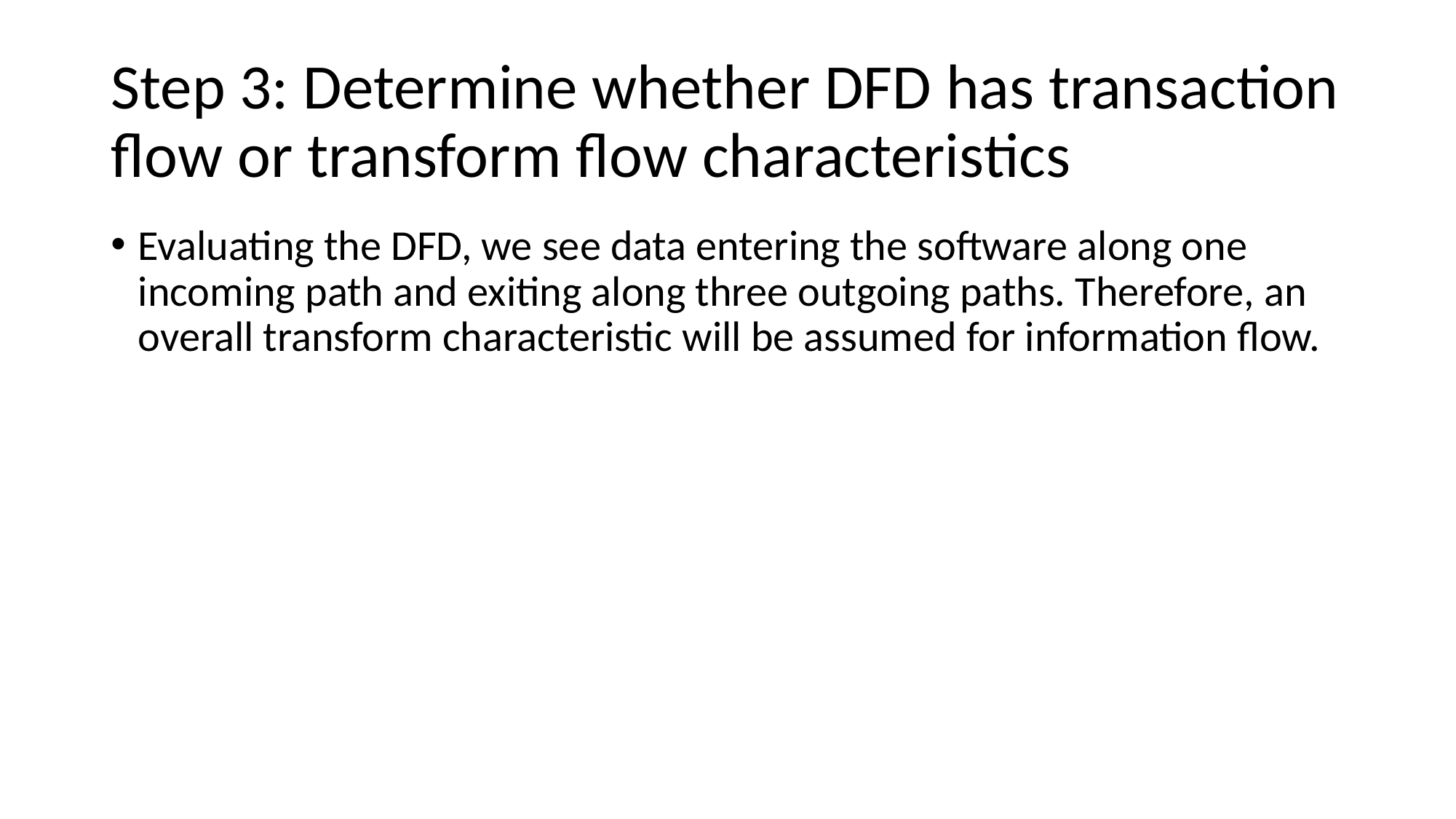

# Step 3: Determine whether DFD has transaction flow or transform flow characteristics
Evaluating the DFD, we see data entering the software along one incoming path and exiting along three outgoing paths. Therefore, an overall transform characteristic will be assumed for information flow.